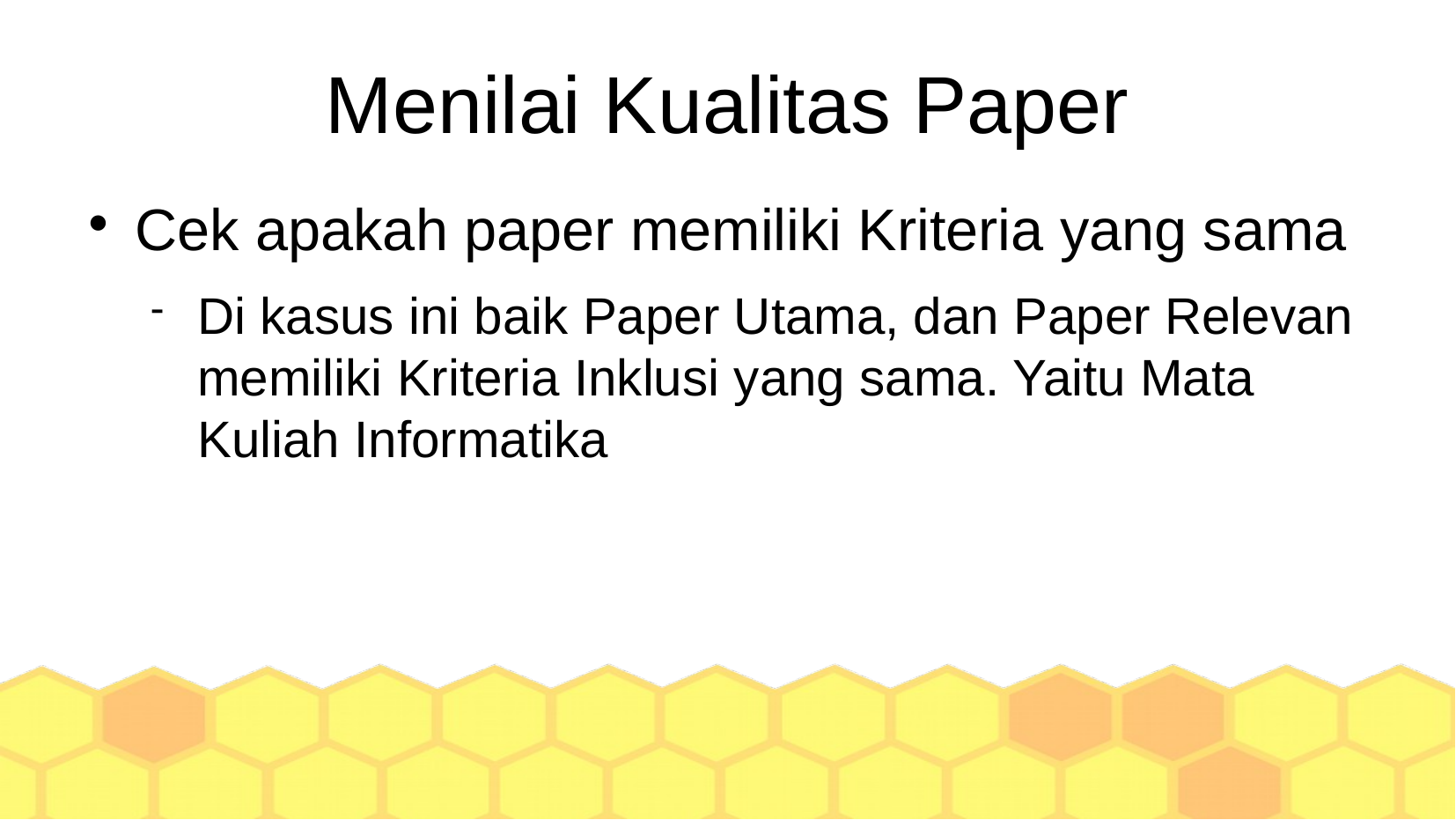

Menilai Kualitas Paper
Cek apakah paper memiliki Kriteria yang sama
Di kasus ini baik Paper Utama, dan Paper Relevan memiliki Kriteria Inklusi yang sama. Yaitu Mata Kuliah Informatika